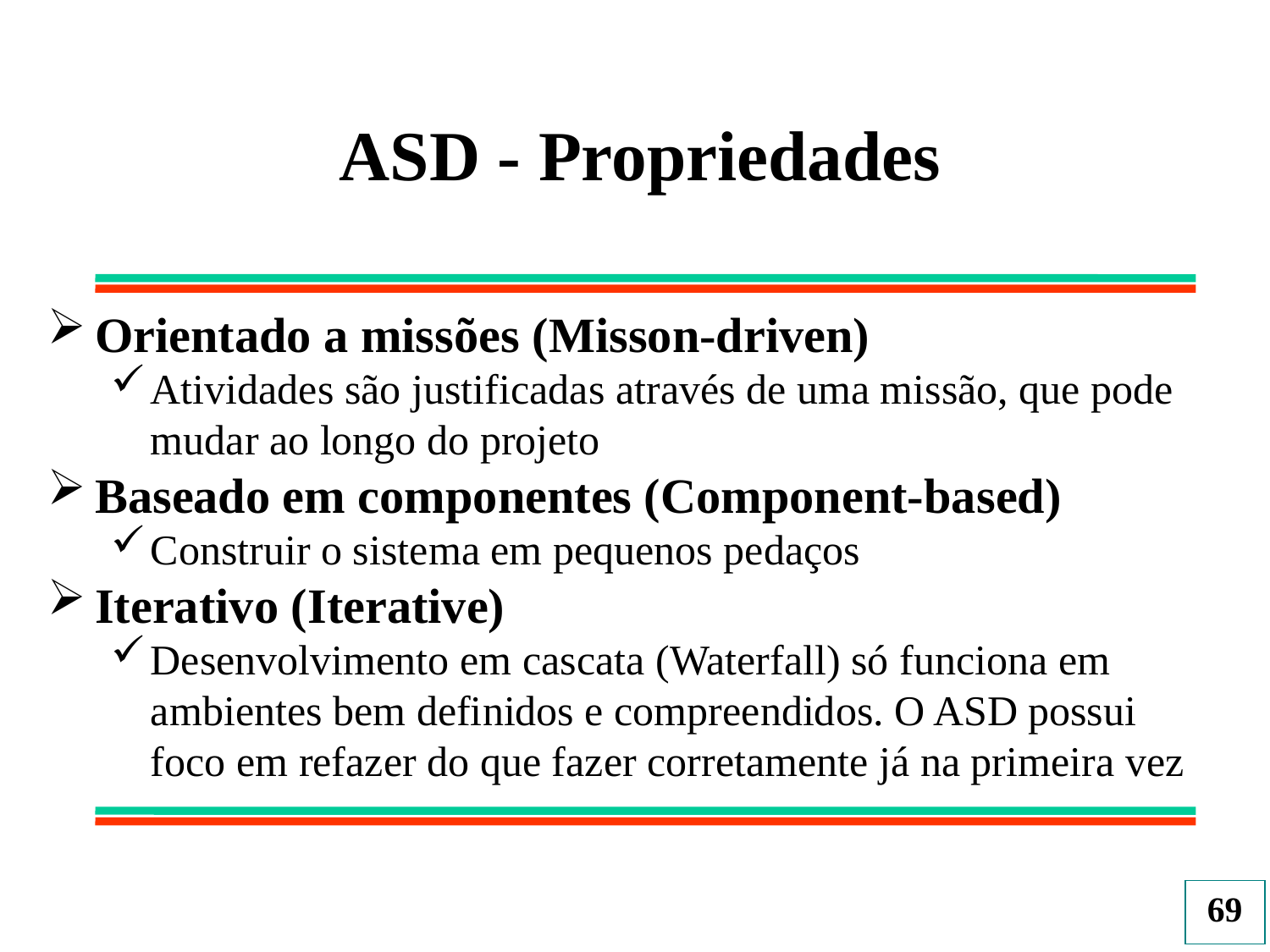

ASD - Propriedades

Orientado a missões (Misson-driven)
Atividades são justificadas através de uma missão, que pode mudar ao longo do projeto
Baseado em componentes (Component-based)
Construir o sistema em pequenos pedaços
Iterativo (Iterative)
Desenvolvimento em cascata (Waterfall) só funciona em ambientes bem definidos e compreendidos. O ASD possui foco em refazer do que fazer corretamente já na primeira vez

69